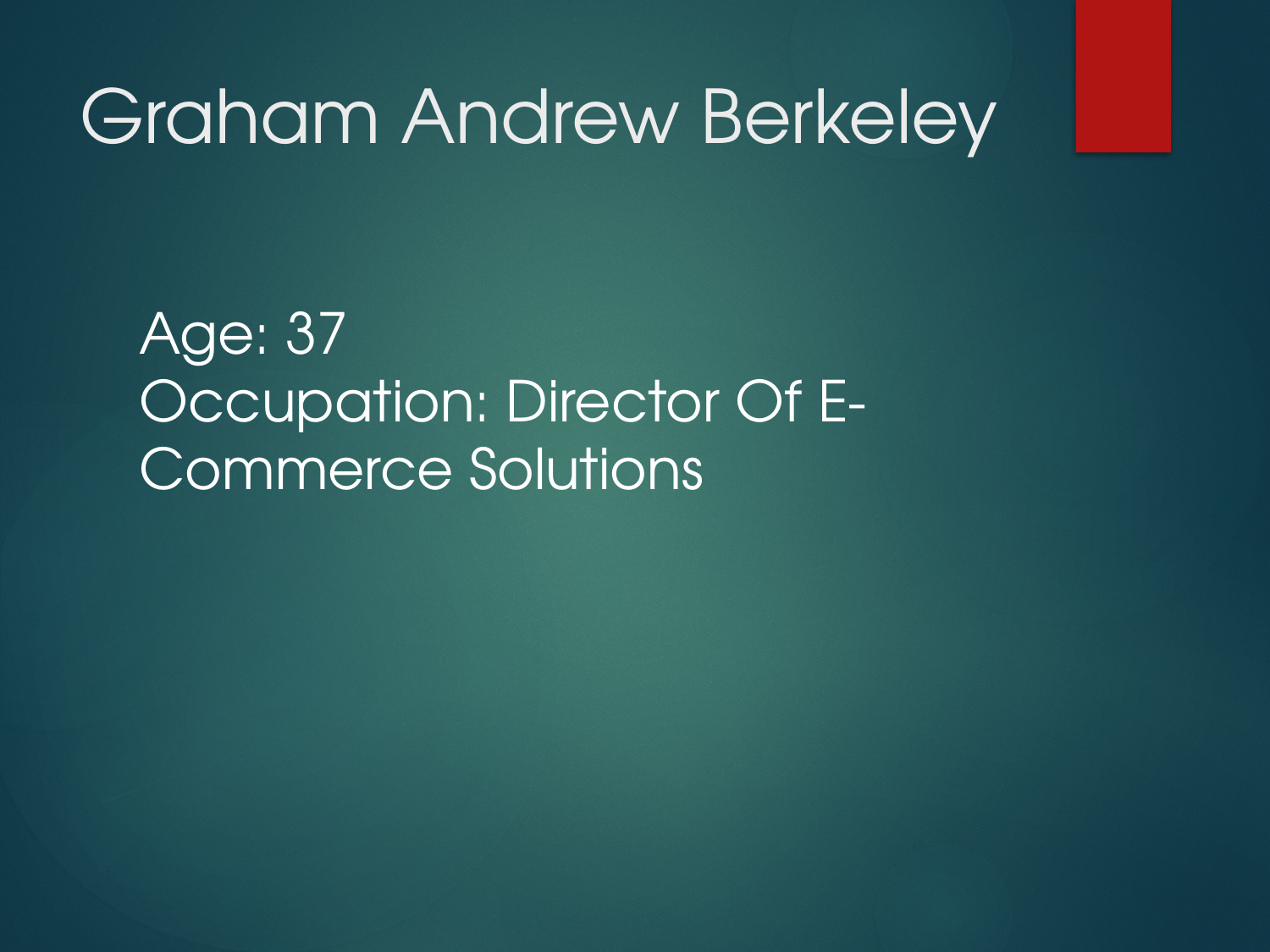

# Graham Andrew Berkeley

Age: 37
Occupation: Director Of E-Commerce Solutions